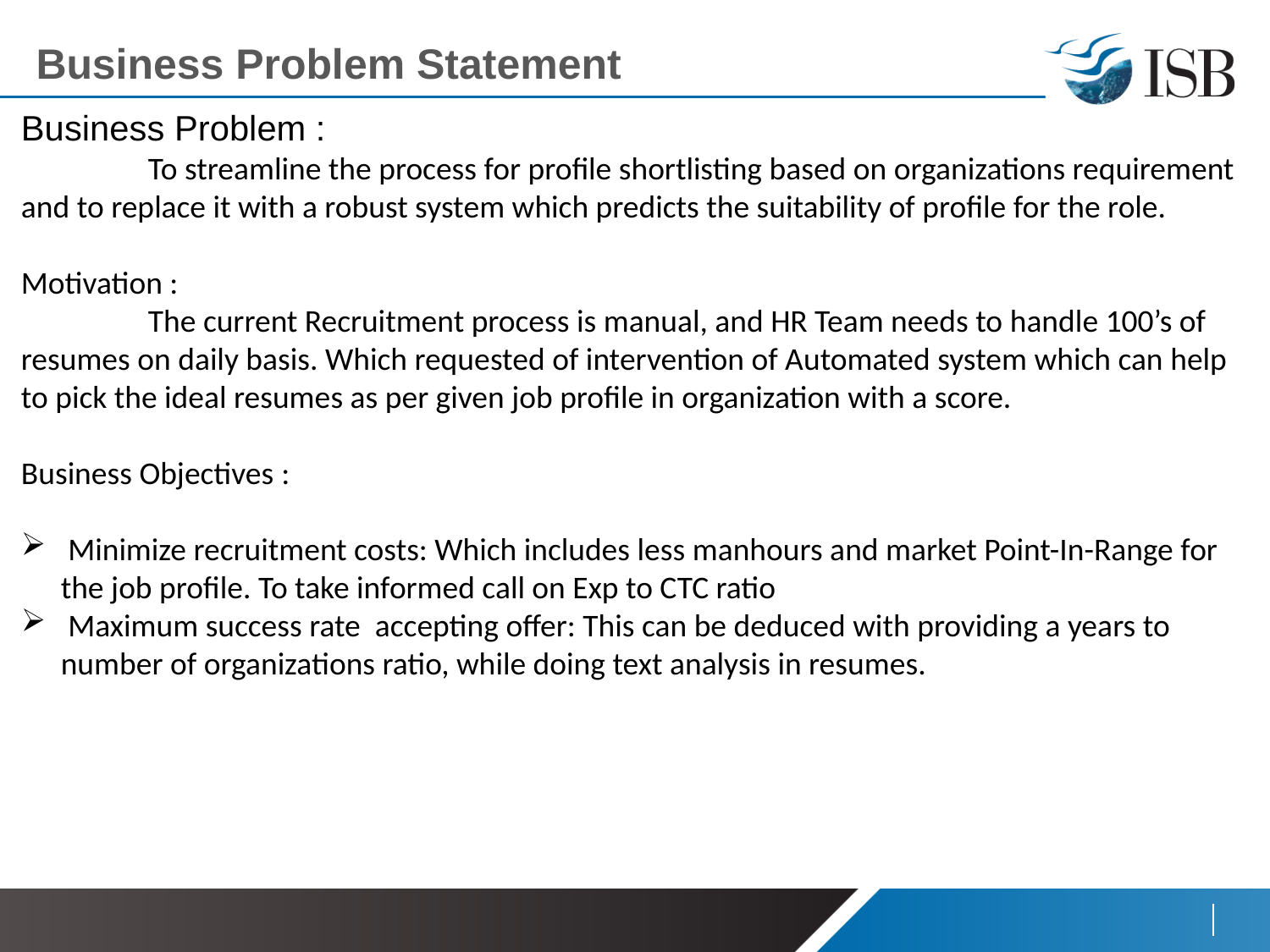

# Business Problem Statement
Business Problem :
	To streamline the process for profile shortlisting based on organizations requirement and to replace it with a robust system which predicts the suitability of profile for the role.

Motivation :
	The current Recruitment process is manual, and HR Team needs to handle 100’s of resumes on daily basis. Which requested of intervention of Automated system which can help to pick the ideal resumes as per given job profile in organization with a score.

Business Objectives :

 Minimize recruitment costs: Which includes less manhours and market Point-In-Range for the job profile. To take informed call on Exp to CTC ratio
 Maximum success rate  accepting offer: This can be deduced with providing a years to number of organizations ratio, while doing text analysis in resumes.